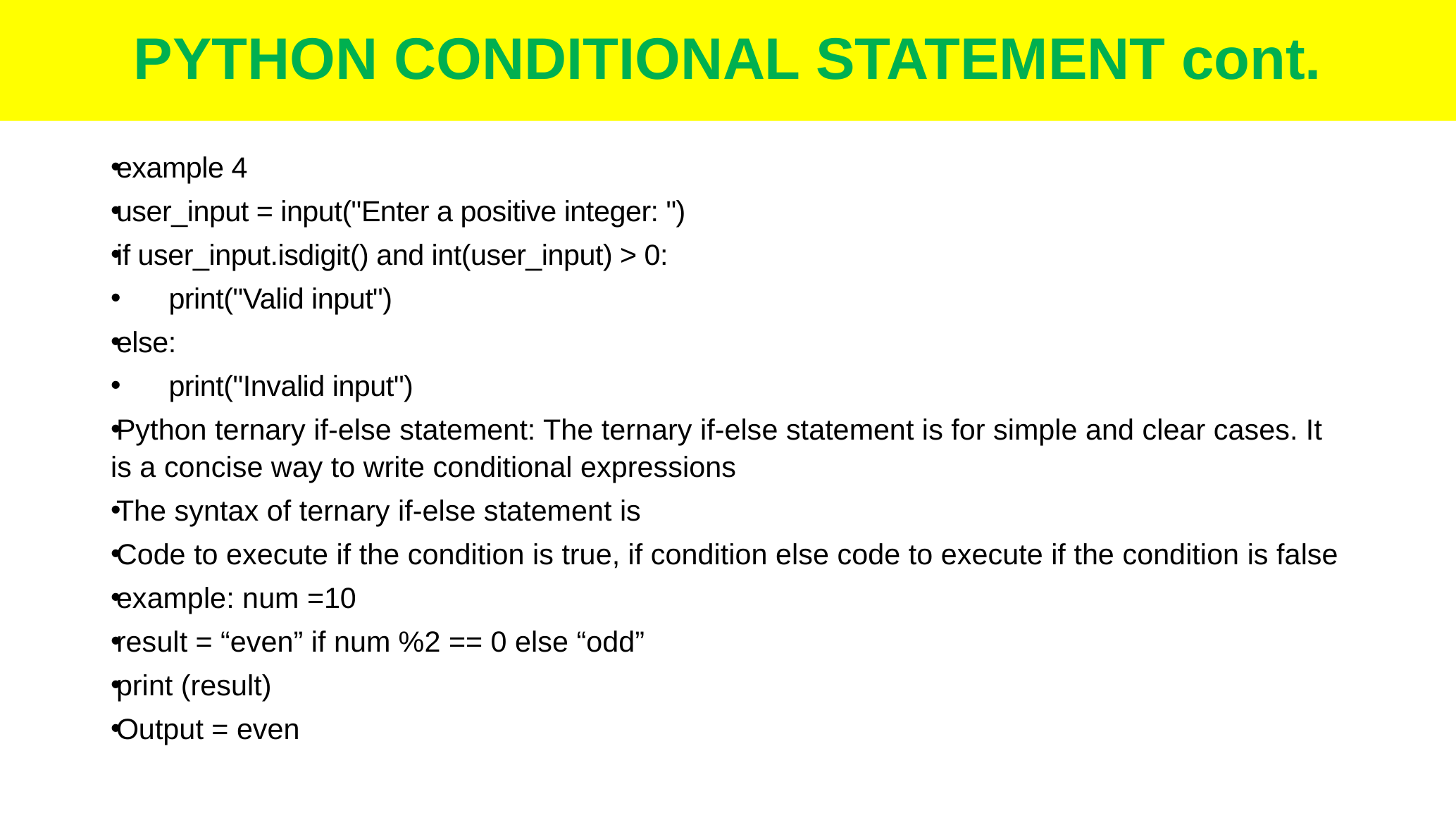

# PYTHON CONDITIONAL STATEMENT cont.
example 4
user_input = input("Enter a positive integer: ")
if user_input.isdigit() and int(user_input) > 0:
	print("Valid input")
else:
	print("Invalid input")
Python ternary if-else statement: The ternary if-else statement is for simple and clear cases. It is a concise way to write conditional expressions
The syntax of ternary if-else statement is
Code to execute if the condition is true, if condition else code to execute if the condition is false
example: num =10
result = “even” if num %2 == 0 else “odd”
print (result)
Output = even